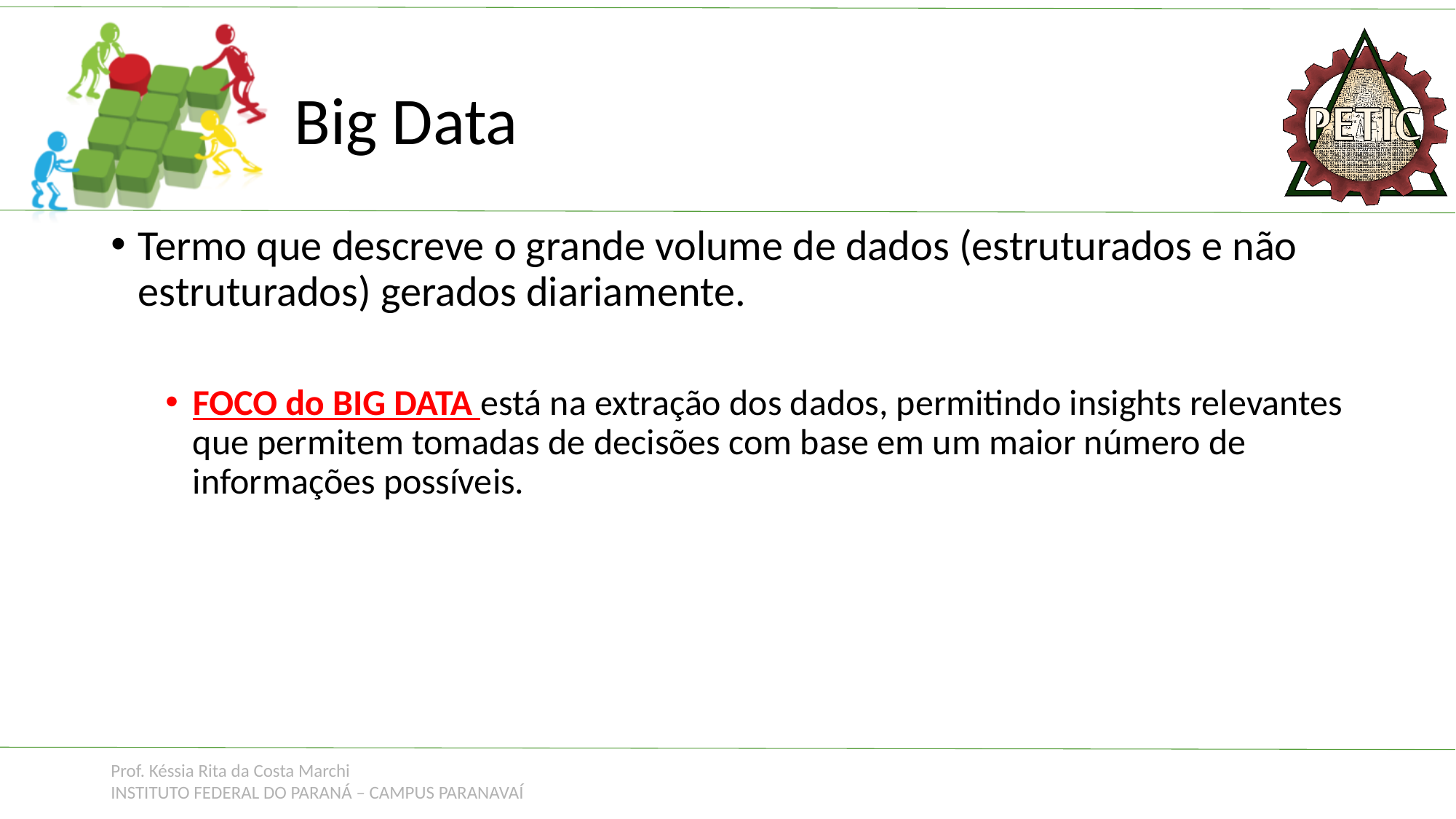

# Big Data
Termo que descreve o grande volume de dados (estruturados e não estruturados) gerados diariamente.

FOCO do BIG DATA está na extração dos dados, permitindo insights relevantes que permitem tomadas de decisões com base em um maior número de informações possíveis.
Prof. Késsia Rita da Costa Marchi
INSTITUTO FEDERAL DO PARANÁ – CAMPUS PARANAVAÍ